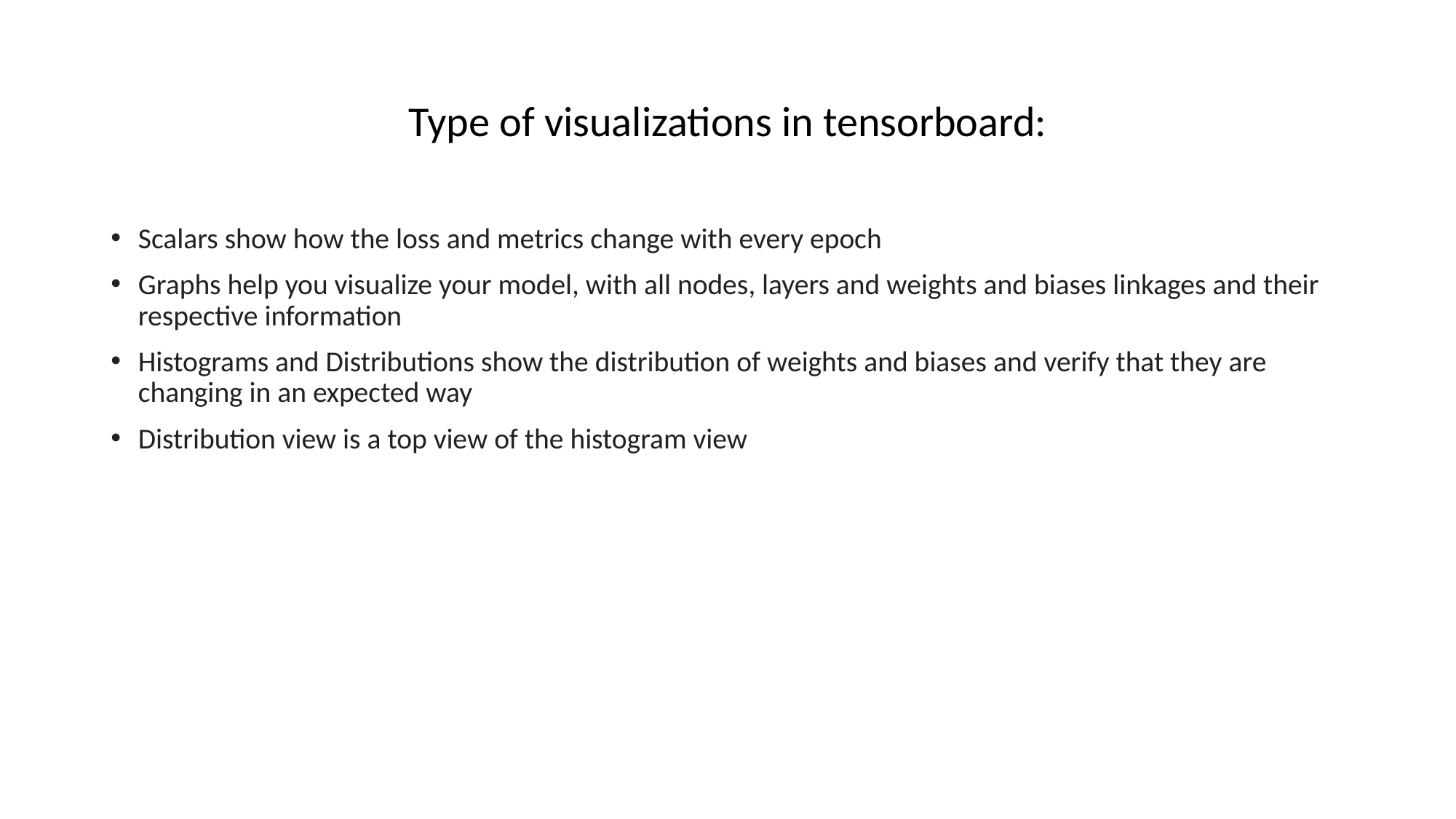

# Type of visualizations in tensorboard:
Scalars show how the loss and metrics change with every epoch
Graphs help you visualize your model, with all nodes, layers and weights and biases linkages and their respective information
Histograms and Distributions show the distribution of weights and biases and verify that they are changing in an expected way
Distribution view is a top view of the histogram view